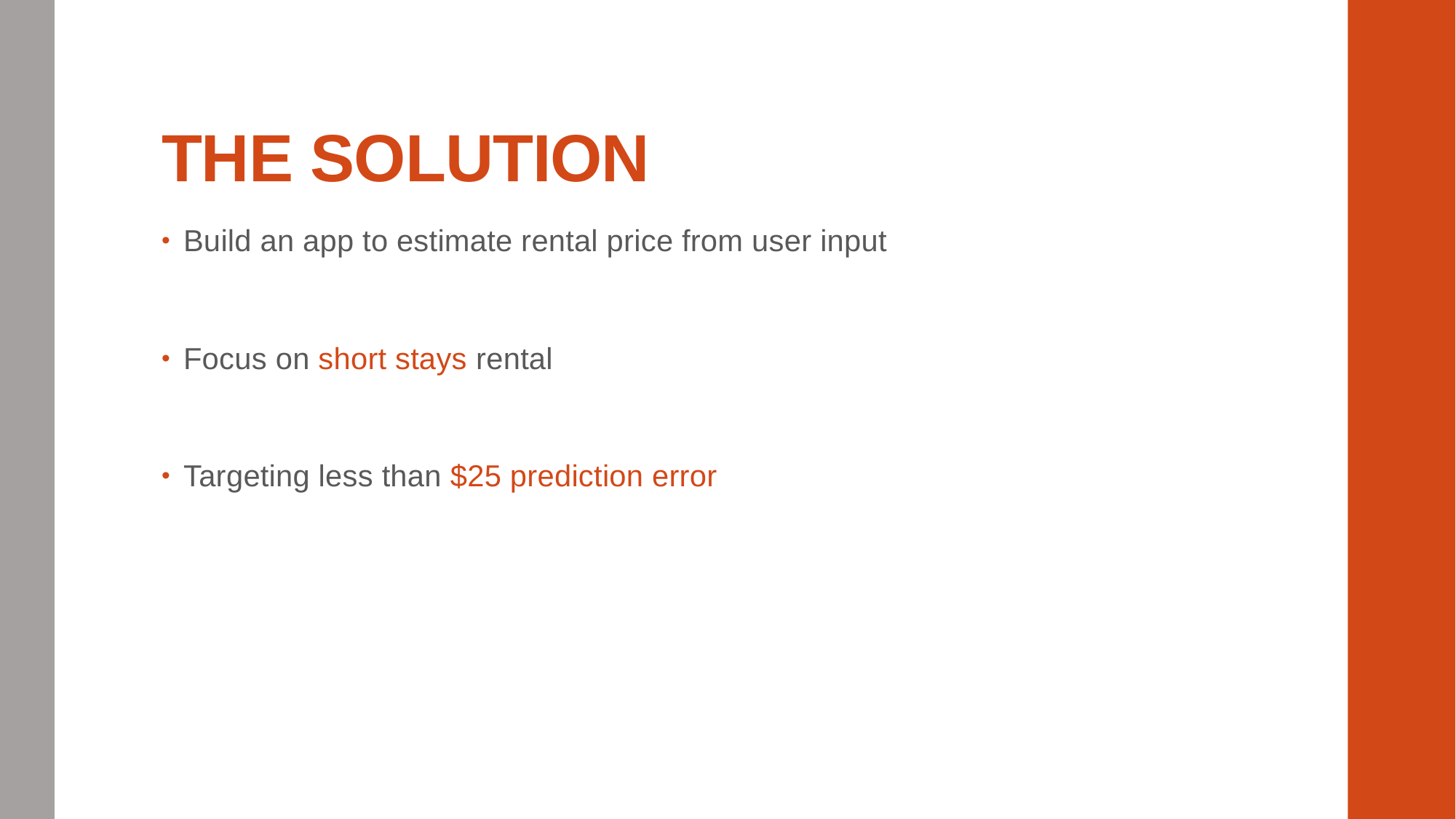

# THE SOLUTION
Build an app to estimate rental price from user input

Focus on short stays rental

Targeting less than $25 prediction error